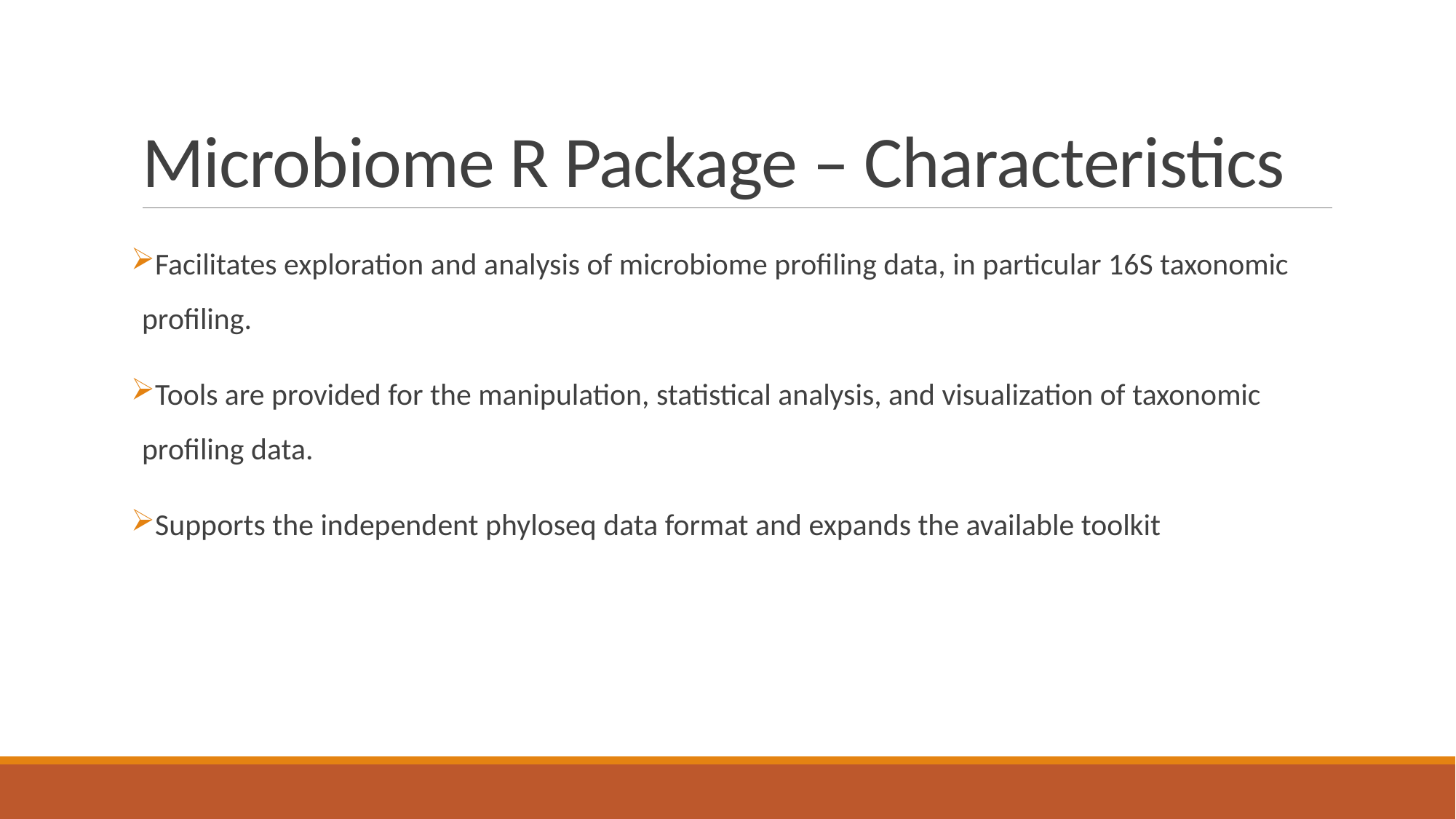

# Microbiome R Package – Characteristics
Facilitates exploration and analysis of microbiome profiling data, in particular 16S taxonomic profiling.
Tools are provided for the manipulation, statistical analysis, and visualization of taxonomic profiling data.
Supports the independent phyloseq data format and expands the available toolkit